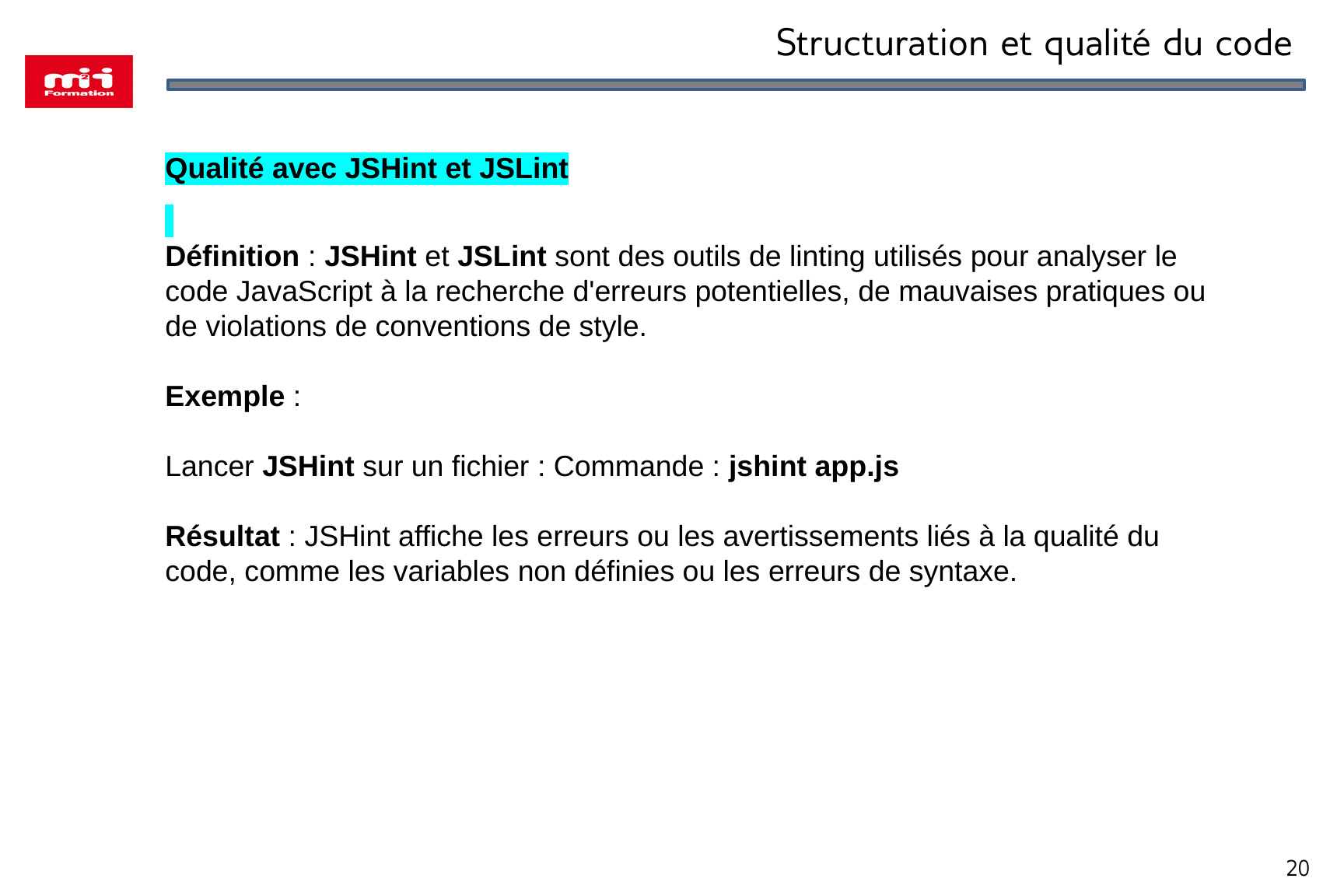

Structuration et qualité du code
Qualité avec JSHint et JSLint

Définition : JSHint et JSLint sont des outils de linting utilisés pour analyser le code JavaScript à la recherche d'erreurs potentielles, de mauvaises pratiques ou de violations de conventions de style.

Exemple :

Lancer JSHint sur un fichier : Commande : jshint app.js

Résultat : JSHint affiche les erreurs ou les avertissements liés à la qualité du code, comme les variables non définies ou les erreurs de syntaxe.

20